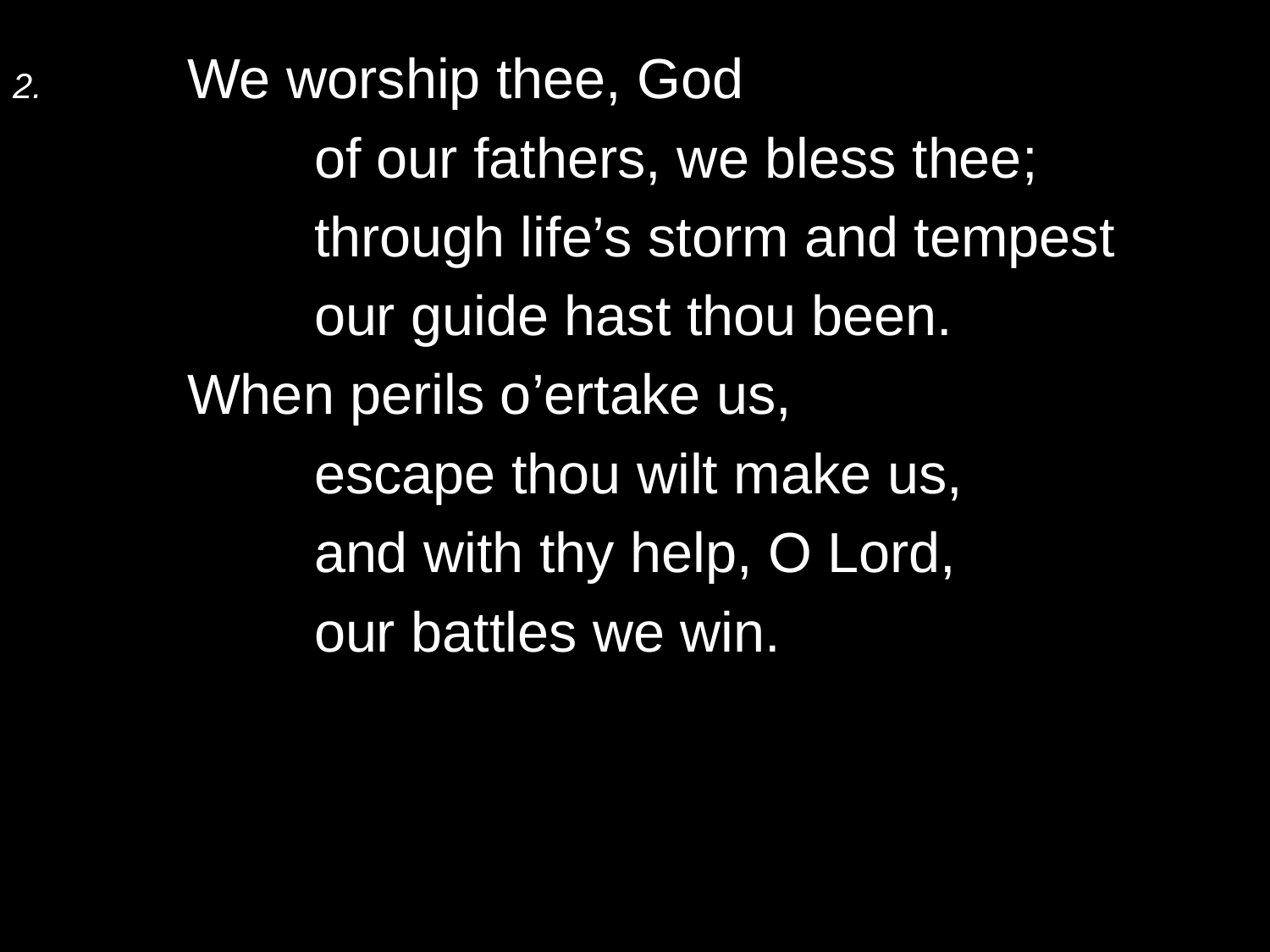

2.	We worship thee, God
		of our fathers, we bless thee;
		through life’s storm and tempest
		our guide hast thou been.
	When perils o’ertake us,
		escape thou wilt make us,
		and with thy help, O Lord,
		our battles we win.